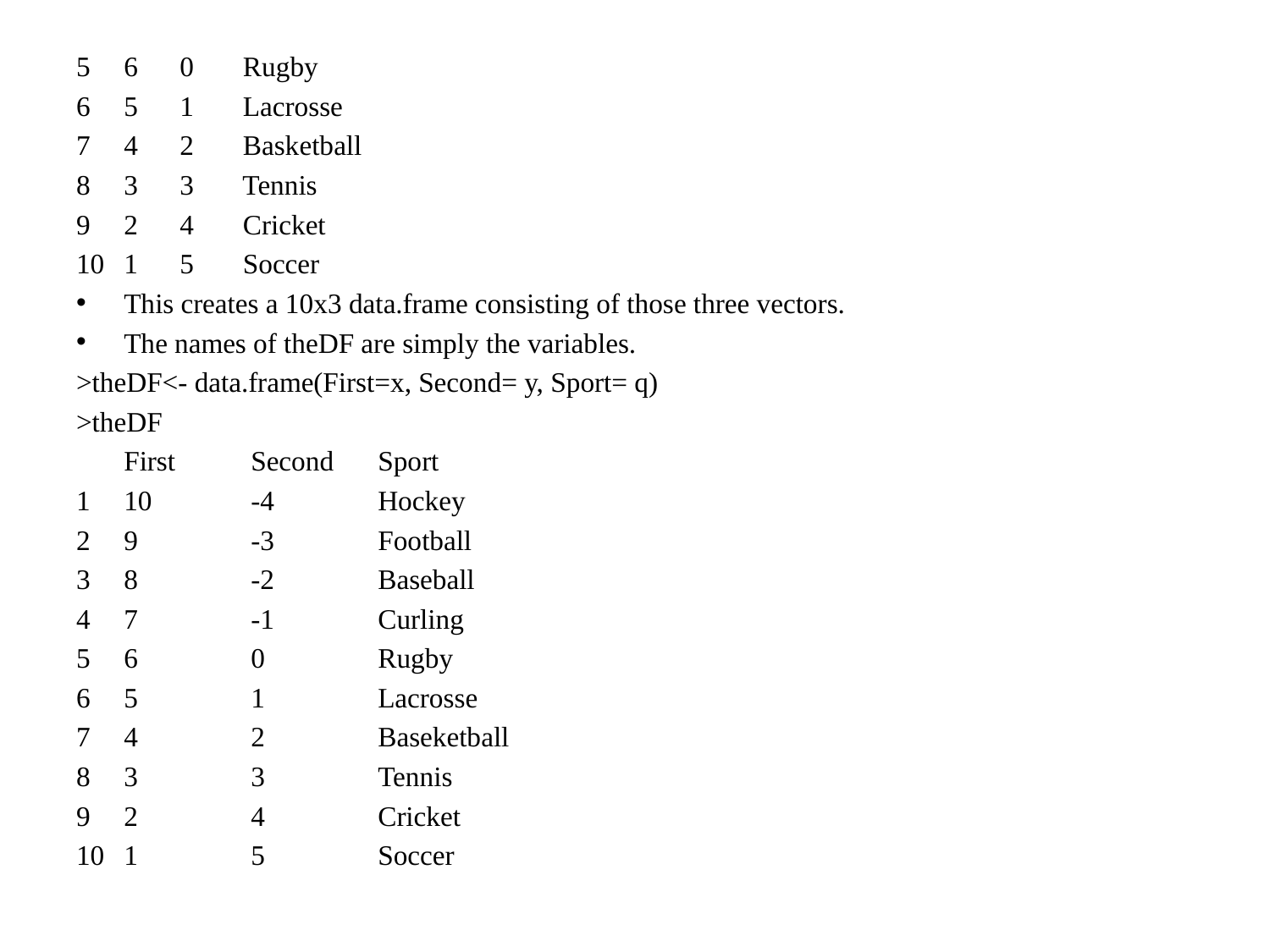

6      0       Rugby
5      1       Lacrosse
4      2       Basketball
3      3       Tennis
2      4       Cricket
1      5       Soccer
This creates a 10x3 data.frame consisting of those three vectors.
The names of theDF are simply the variables.
>theDF<- data.frame(First=x, Second= y, Sport= q)
>theDF
	First	Second	Sport
10	-4	Hockey
9	-3	Football
8	-2	Baseball
7	-1	Curling
6	0	Rugby
5	1	Lacrosse
4	2	Baseketball
3	3	Tennis
2	4	Cricket
1	5	Soccer